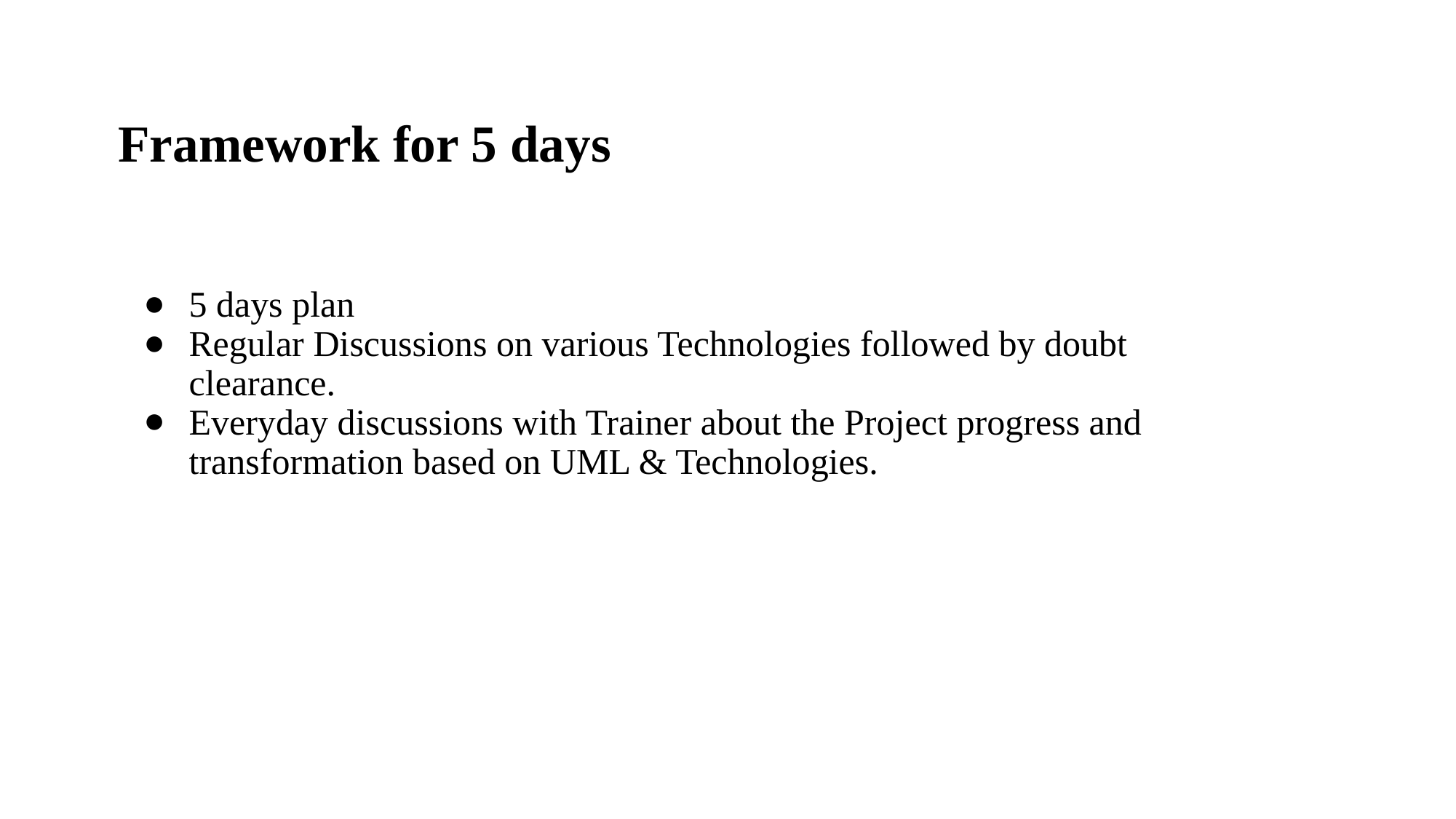

# Framework for 5 days
5 days plan
Regular Discussions on various Technologies followed by doubt clearance.
Everyday discussions with Trainer about the Project progress and transformation based on UML & Technologies.